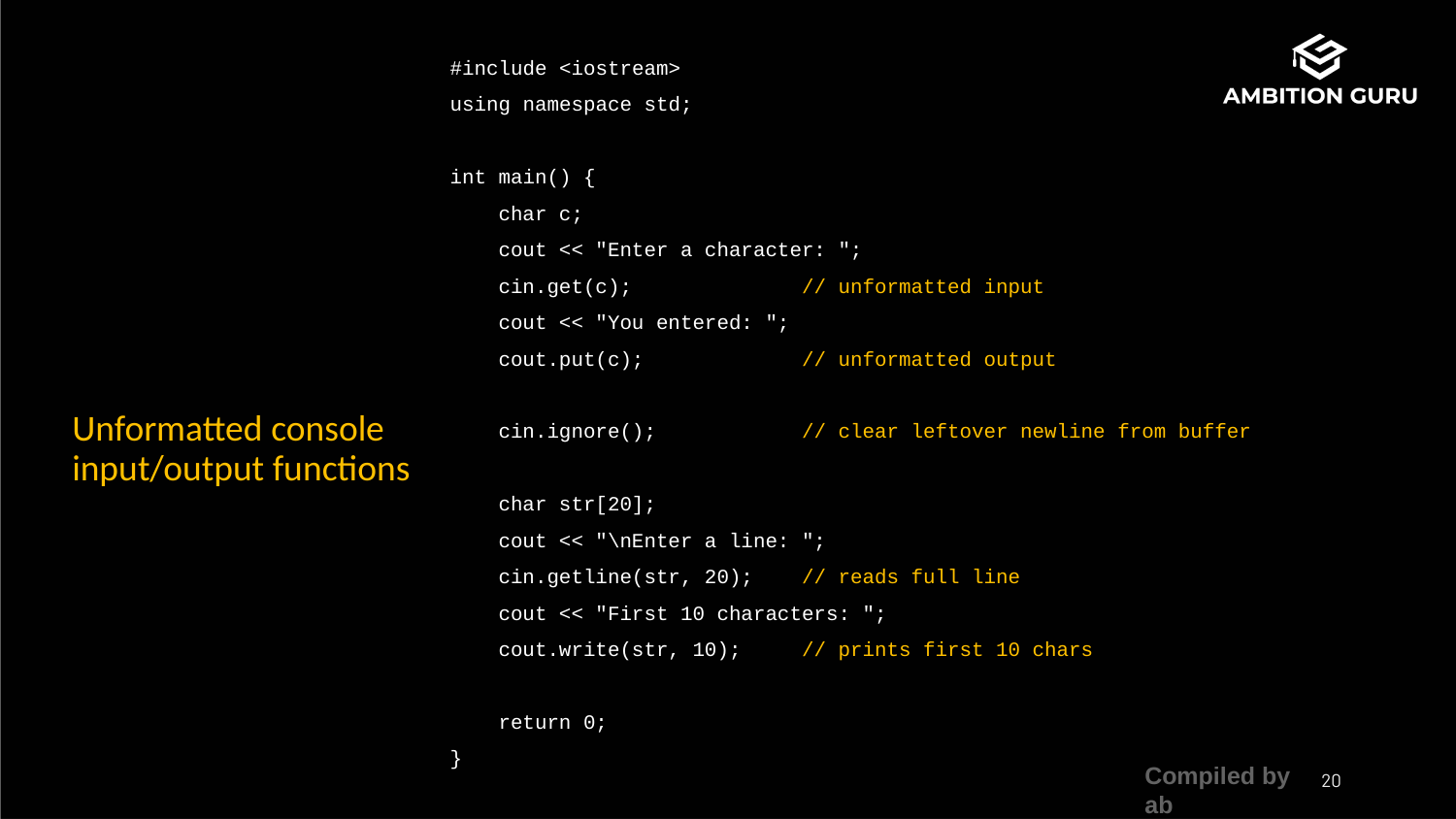

#include <iostream>
using namespace std;

int main() {
    char c;
    cout << "Enter a character: ";
    cin.get(c);              // unformatted input
    cout << "You entered: ";
    cout.put(c);             // unformatted output

    cin.ignore();            // clear leftover newline from buffer

    char str[20];
    cout << "\nEnter a line: ";
    cin.getline(str, 20);    // reads full line
    cout << "First 10 characters: ";
    cout.write(str, 10);     // prints first 10 chars

    return 0;
}
# Unformatted console input/output functions
20